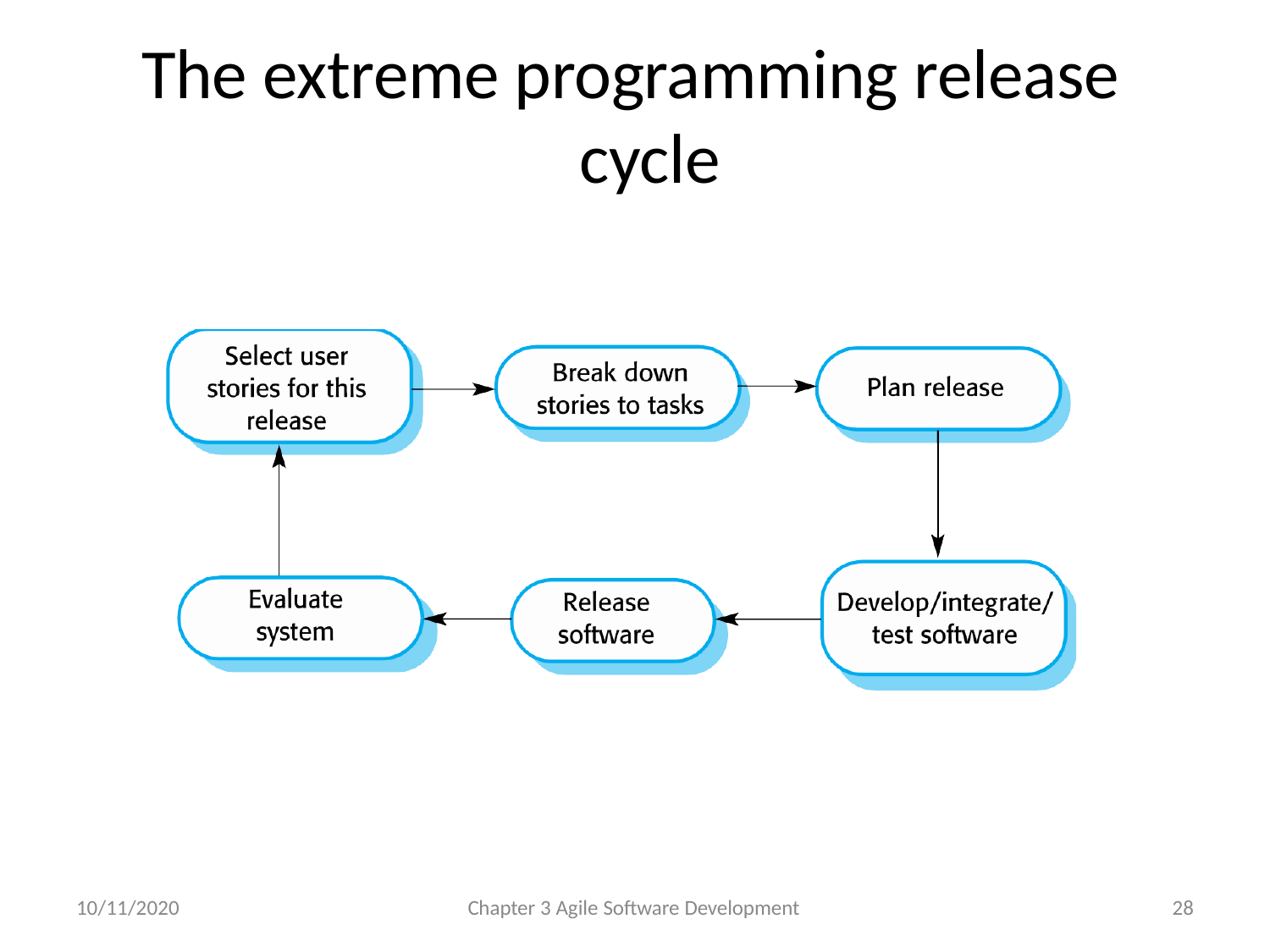

# The extreme programming release  cycle

10/11/2020
Chapter 3 Agile Software Development
28